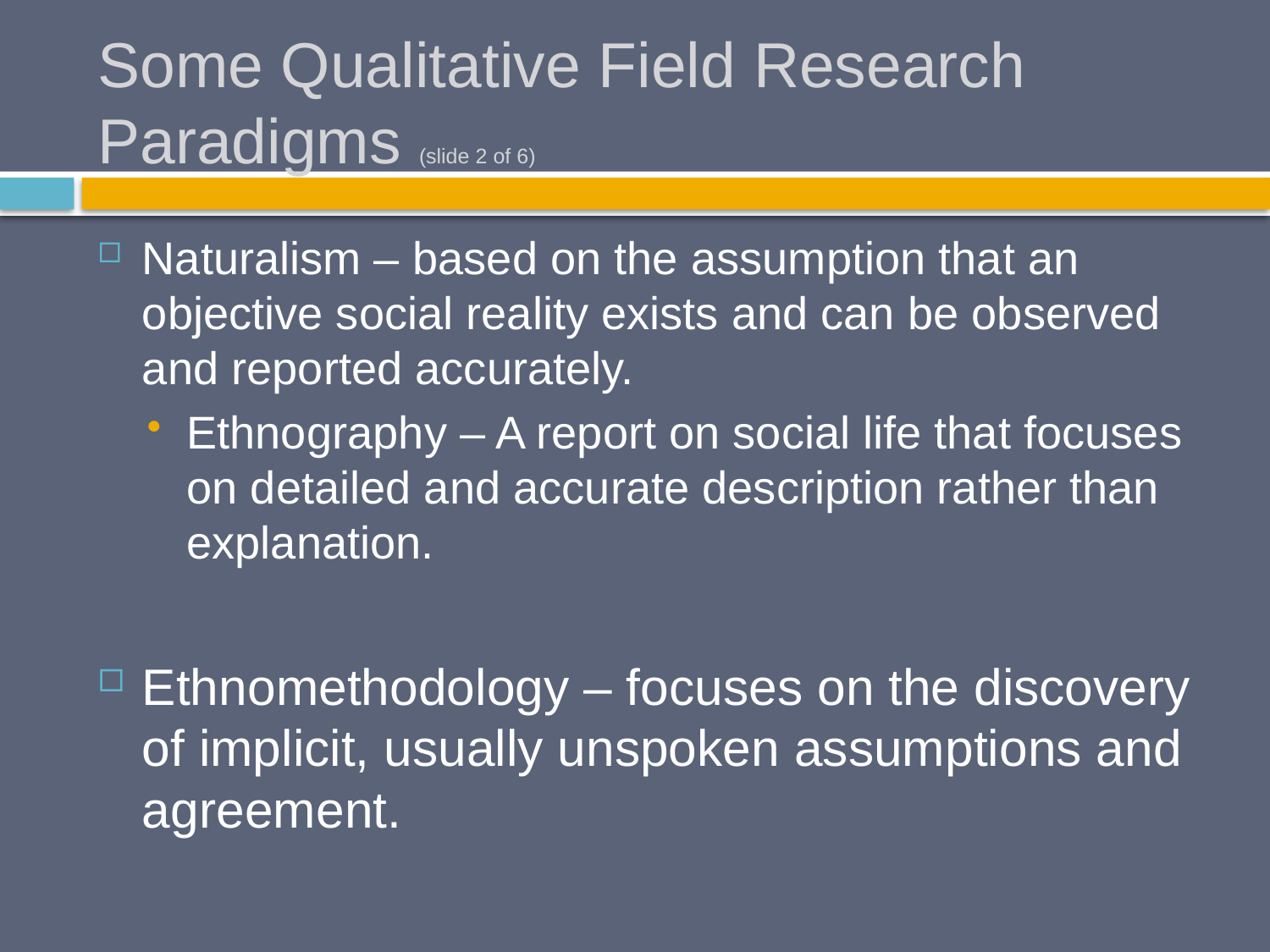

# Some Qualitative Field Research Paradigms (slide 2 of 6)
Naturalism – based on the assumption that an objective social reality exists and can be observed and reported accurately.
Ethnography – A report on social life that focuses on detailed and accurate description rather than explanation.

Ethnomethodology – focuses on the discovery of implicit, usually unspoken assumptions and agreement.